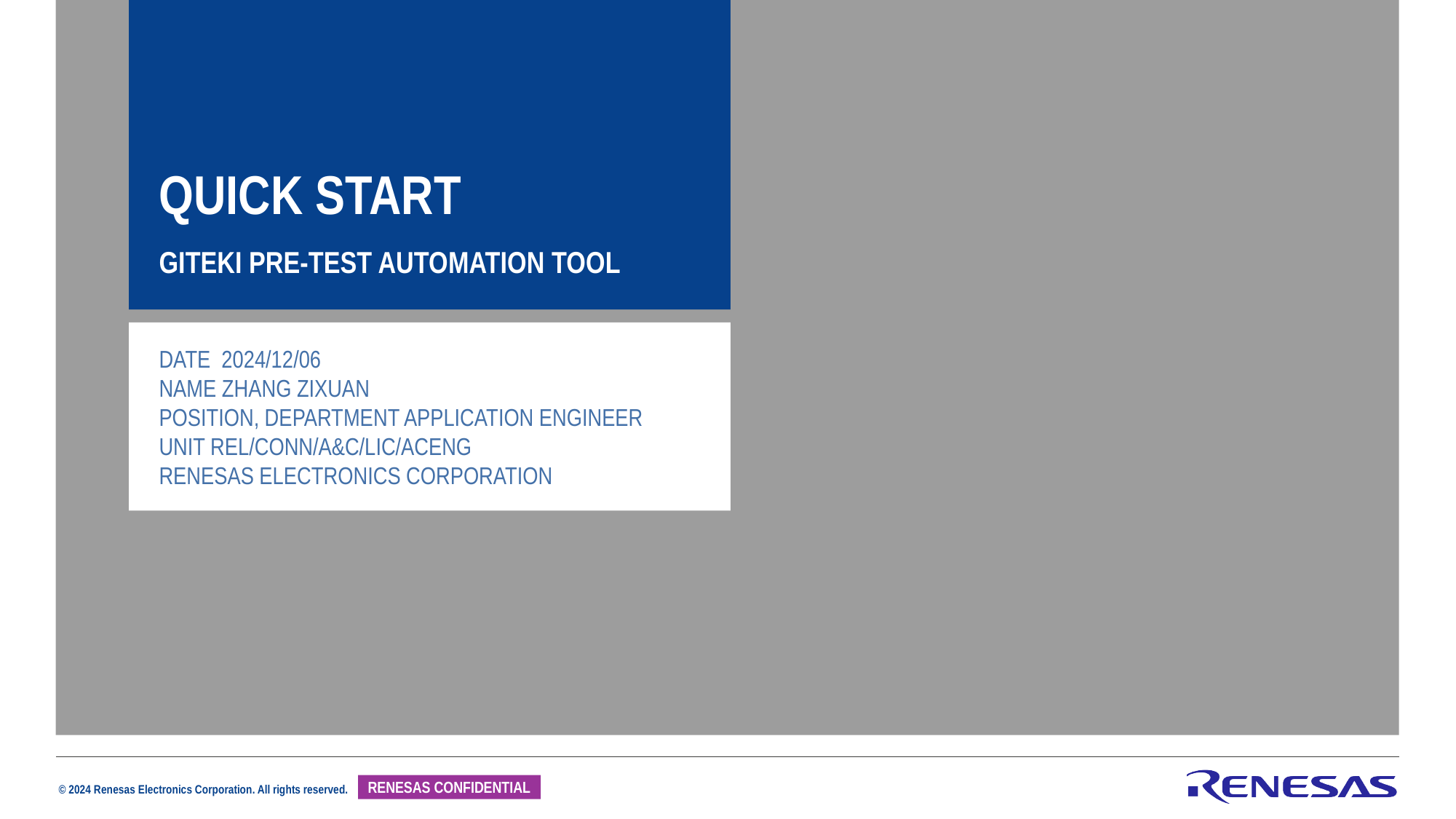

Quick start
Giteki pre-test automation tool

Date  2024/12/06
Name ZHANG ZIXUAN
Position, Department application engineer
Unit Rel/conn/A&c/lic/aceng
Renesas Electronics Corporation